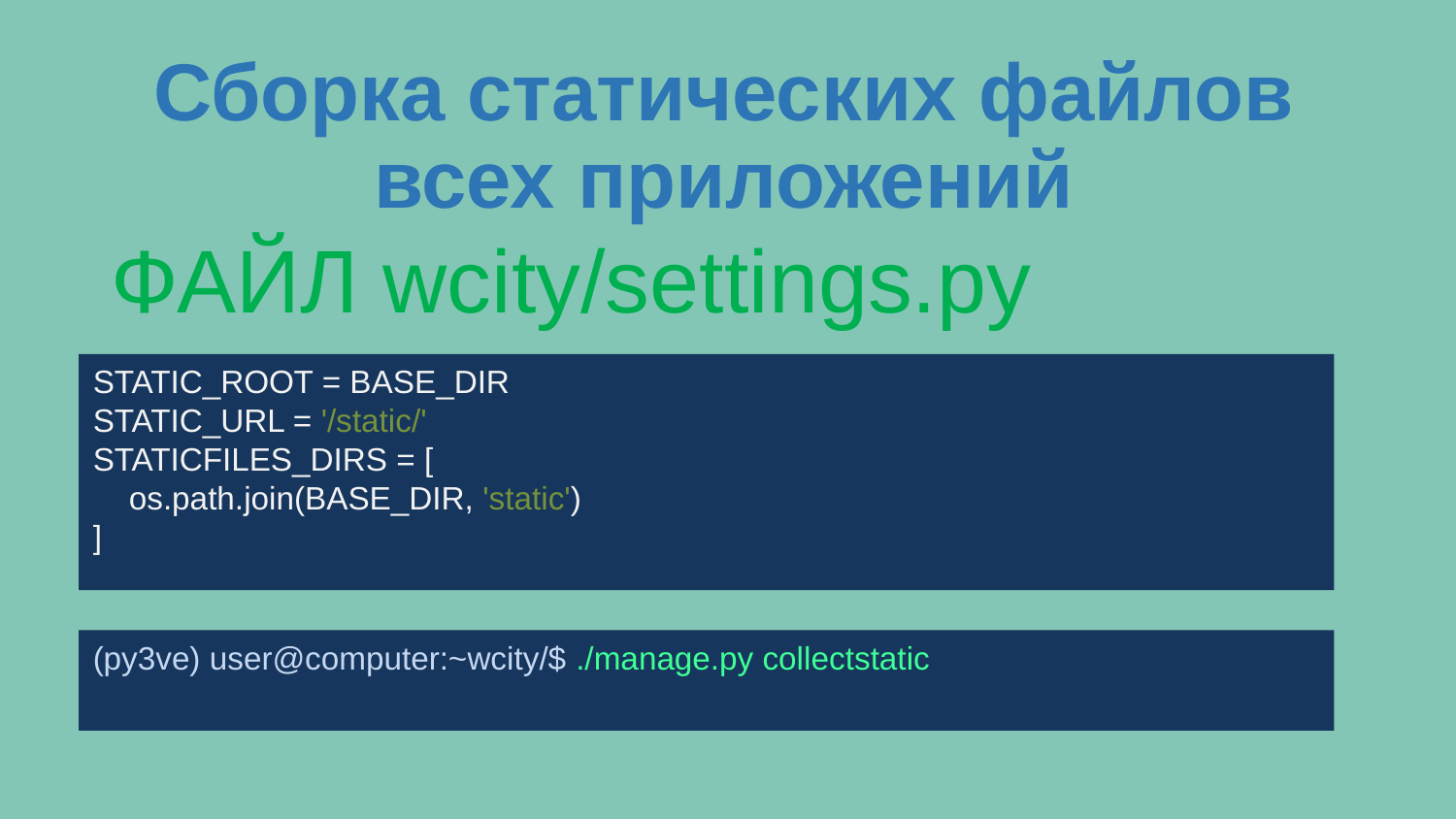

Сборка статических файлов
всех приложений
ФАЙЛ wcity/settings.py
STATIC_ROOT = BASE_DIR
STATIC_URL = '/static/'
STATICFILES_DIRS = [
    os.path.join(BASE_DIR, 'static')
]
(py3ve) user@computer:~wcity/$ ./manage.py collectstatic